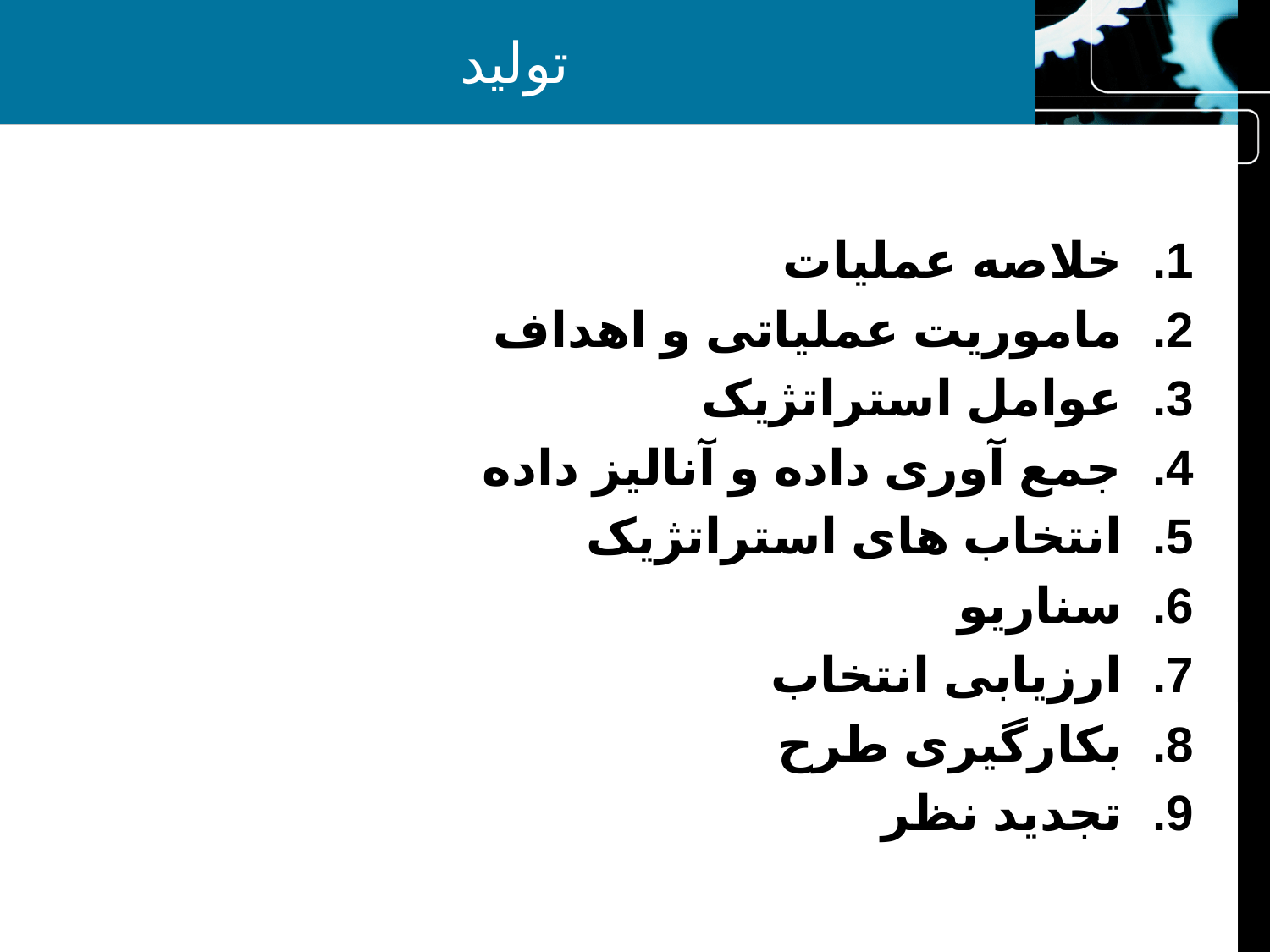

# تولید
خلاصه عملیات
ماموریت عملیاتی و اهداف
عوامل استراتژیک
جمع آوری داده و آنالیز داده
انتخاب های استراتژیک
سناریو
ارزیابی انتخاب
بکارگیری طرح
تجدید نظر